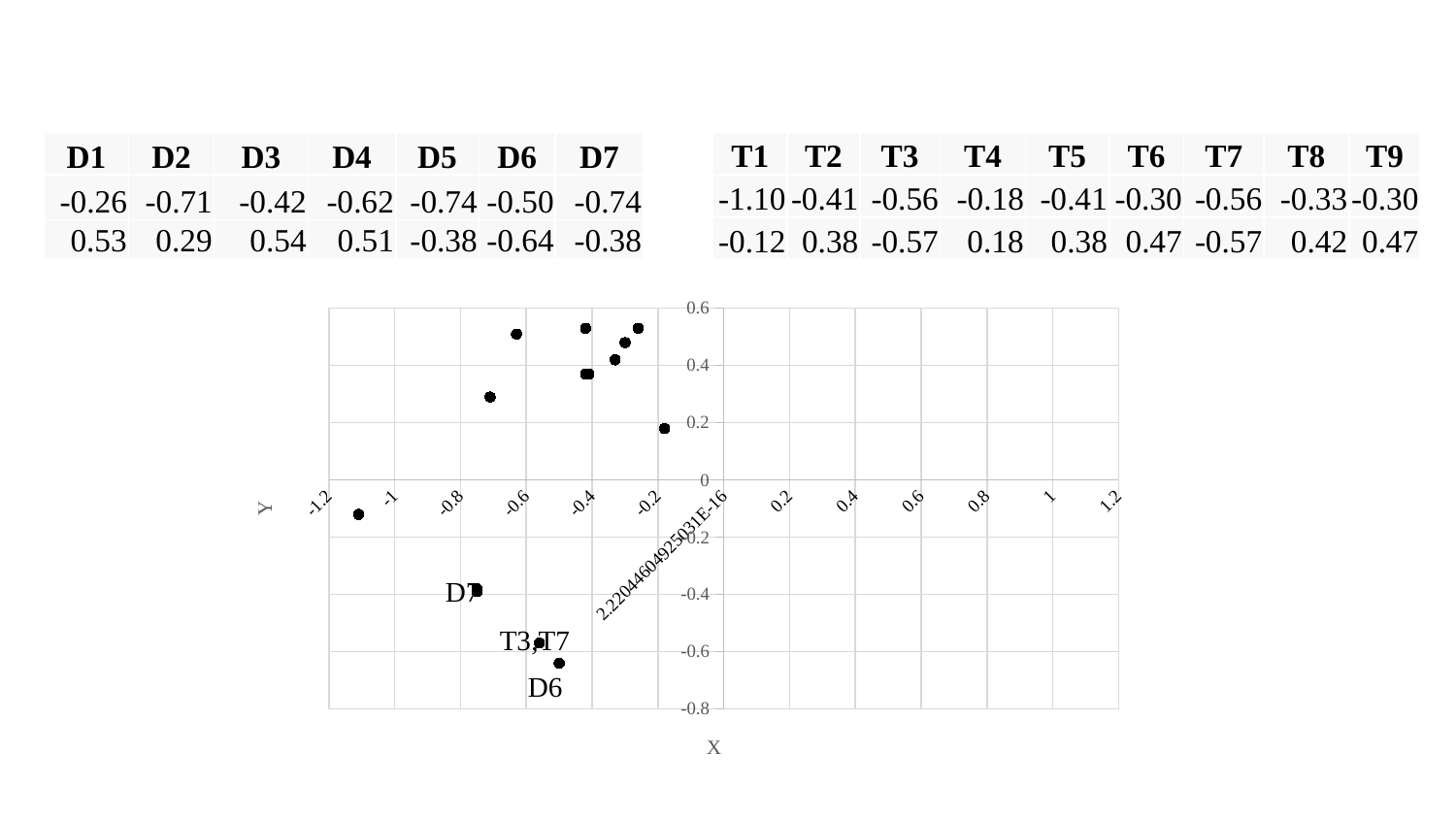

| D1 | D2 | D3 | D4 | D5 | D6 | D7 |
| --- | --- | --- | --- | --- | --- | --- |
| -0.26 | -0.71 | -0.42 | -0.62 | -0.74 | -0.50 | -0.74 |
| 0.53 | 0.29 | 0.54 | 0.51 | -0.38 | -0.64 | -0.38 |
| T1 | T2 | T3 | T4 | T5 | T6 | T7 | T8 | T9 |
| --- | --- | --- | --- | --- | --- | --- | --- | --- |
| -1.10 | -0.41 | -0.56 | -0.18 | -0.41 | -0.30 | -0.56 | -0.33 | -0.30 |
| -0.12 | 0.38 | -0.57 | 0.18 | 0.38 | 0.47 | -0.57 | 0.42 | 0.47 |

### Chart

| Category |  |
|---|---|
D7
T3,T7
D6